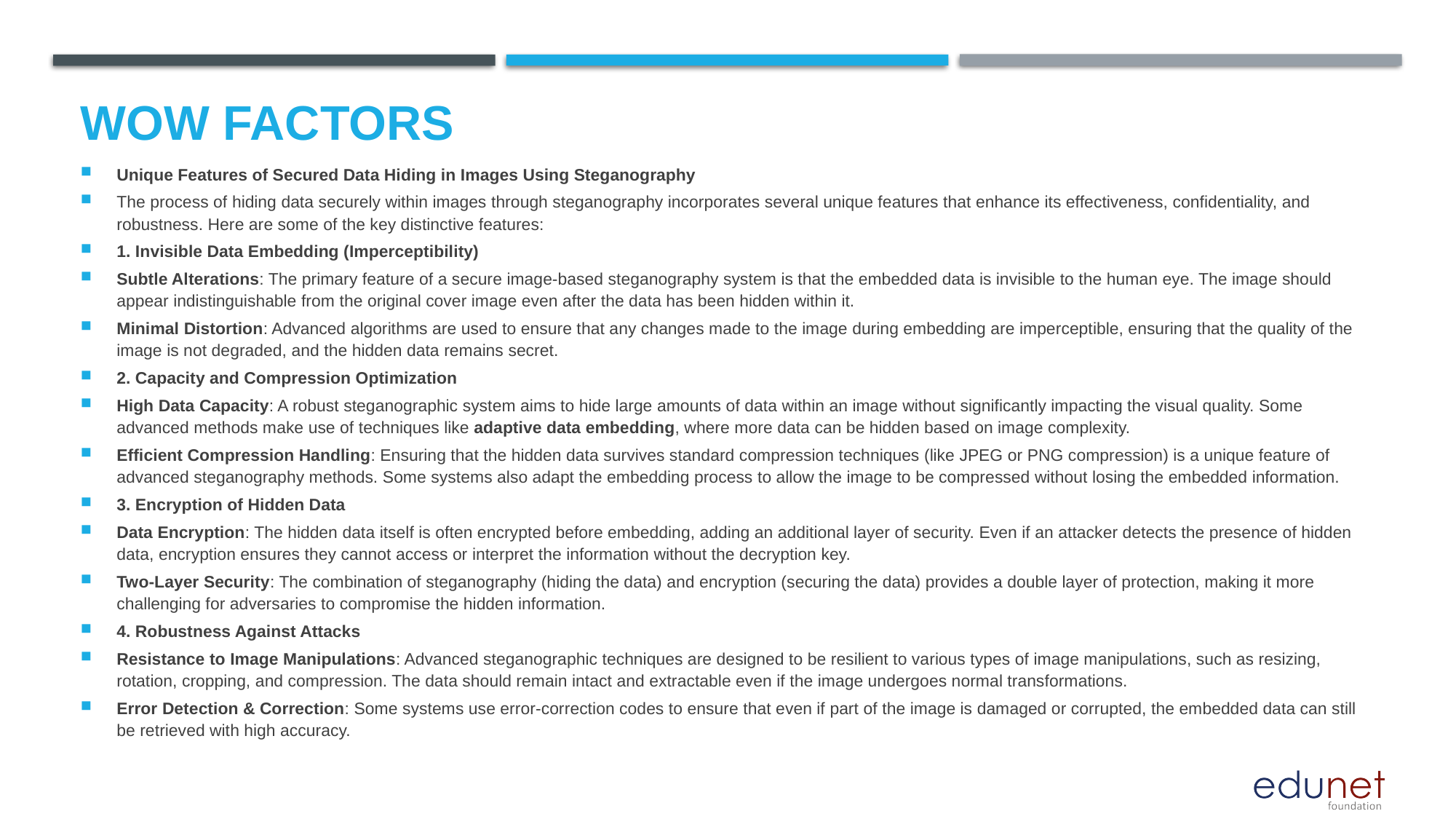

# Wow factors
Unique Features of Secured Data Hiding in Images Using Steganography
The process of hiding data securely within images through steganography incorporates several unique features that enhance its effectiveness, confidentiality, and robustness. Here are some of the key distinctive features:
1. Invisible Data Embedding (Imperceptibility)
Subtle Alterations: The primary feature of a secure image-based steganography system is that the embedded data is invisible to the human eye. The image should appear indistinguishable from the original cover image even after the data has been hidden within it.
Minimal Distortion: Advanced algorithms are used to ensure that any changes made to the image during embedding are imperceptible, ensuring that the quality of the image is not degraded, and the hidden data remains secret.
2. Capacity and Compression Optimization
High Data Capacity: A robust steganographic system aims to hide large amounts of data within an image without significantly impacting the visual quality. Some advanced methods make use of techniques like adaptive data embedding, where more data can be hidden based on image complexity.
Efficient Compression Handling: Ensuring that the hidden data survives standard compression techniques (like JPEG or PNG compression) is a unique feature of advanced steganography methods. Some systems also adapt the embedding process to allow the image to be compressed without losing the embedded information.
3. Encryption of Hidden Data
Data Encryption: The hidden data itself is often encrypted before embedding, adding an additional layer of security. Even if an attacker detects the presence of hidden data, encryption ensures they cannot access or interpret the information without the decryption key.
Two-Layer Security: The combination of steganography (hiding the data) and encryption (securing the data) provides a double layer of protection, making it more challenging for adversaries to compromise the hidden information.
4. Robustness Against Attacks
Resistance to Image Manipulations: Advanced steganographic techniques are designed to be resilient to various types of image manipulations, such as resizing, rotation, cropping, and compression. The data should remain intact and extractable even if the image undergoes normal transformations.
Error Detection & Correction: Some systems use error-correction codes to ensure that even if part of the image is damaged or corrupted, the embedded data can still be retrieved with high accuracy.